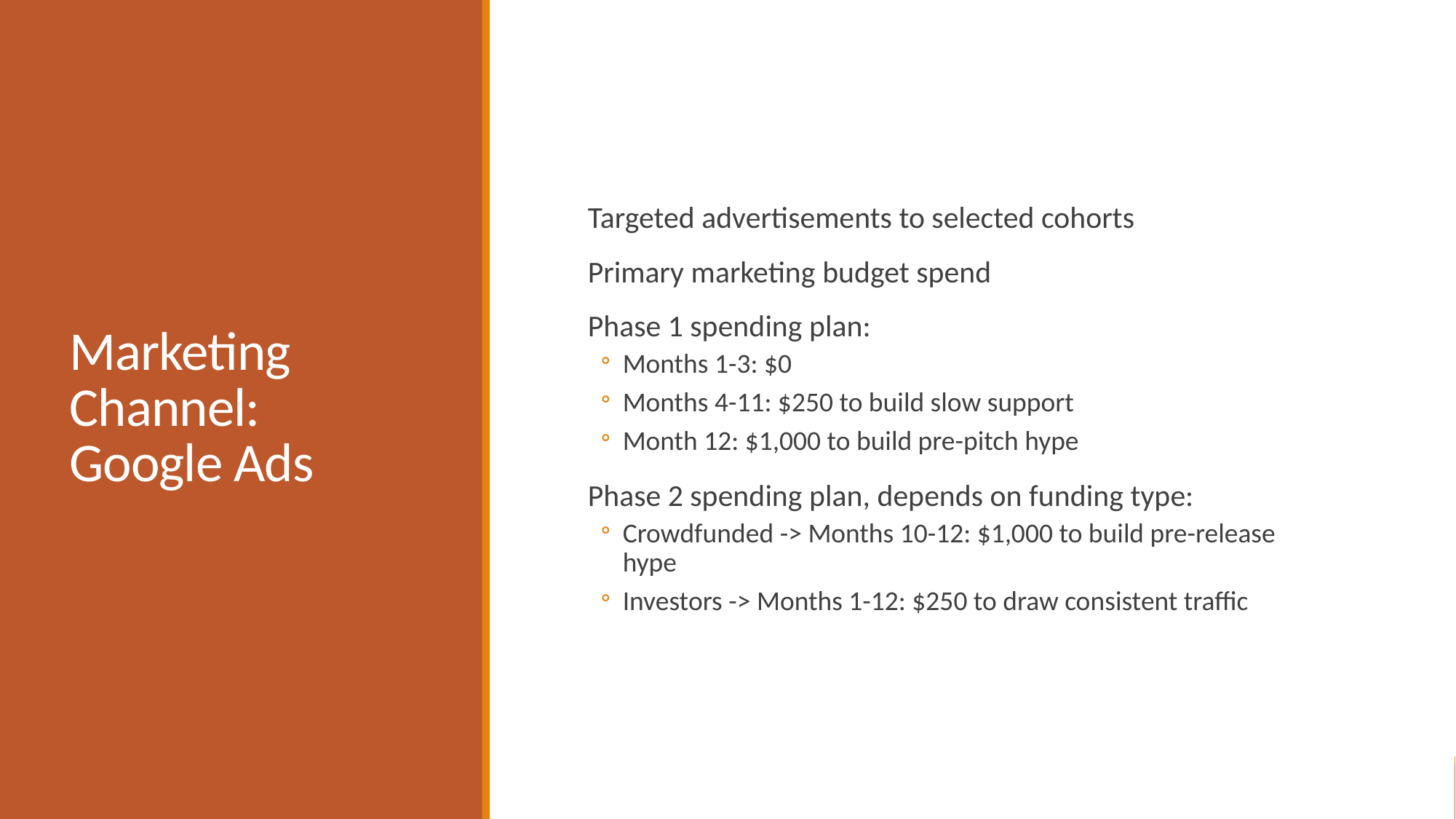

# Marketing Channel: Google Ads
Targeted advertisements to selected cohorts
Primary marketing budget spend
Phase 1 spending plan:
Months 1-3: $0
Months 4-11: $250 to build slow support
Month 12: $1,000 to build pre-pitch hype
Phase 2 spending plan, depends on funding type:
Crowdfunded -> Months 10-12: $1,000 to build pre-release hype
Investors -> Months 1-12: $250 to draw consistent traffic